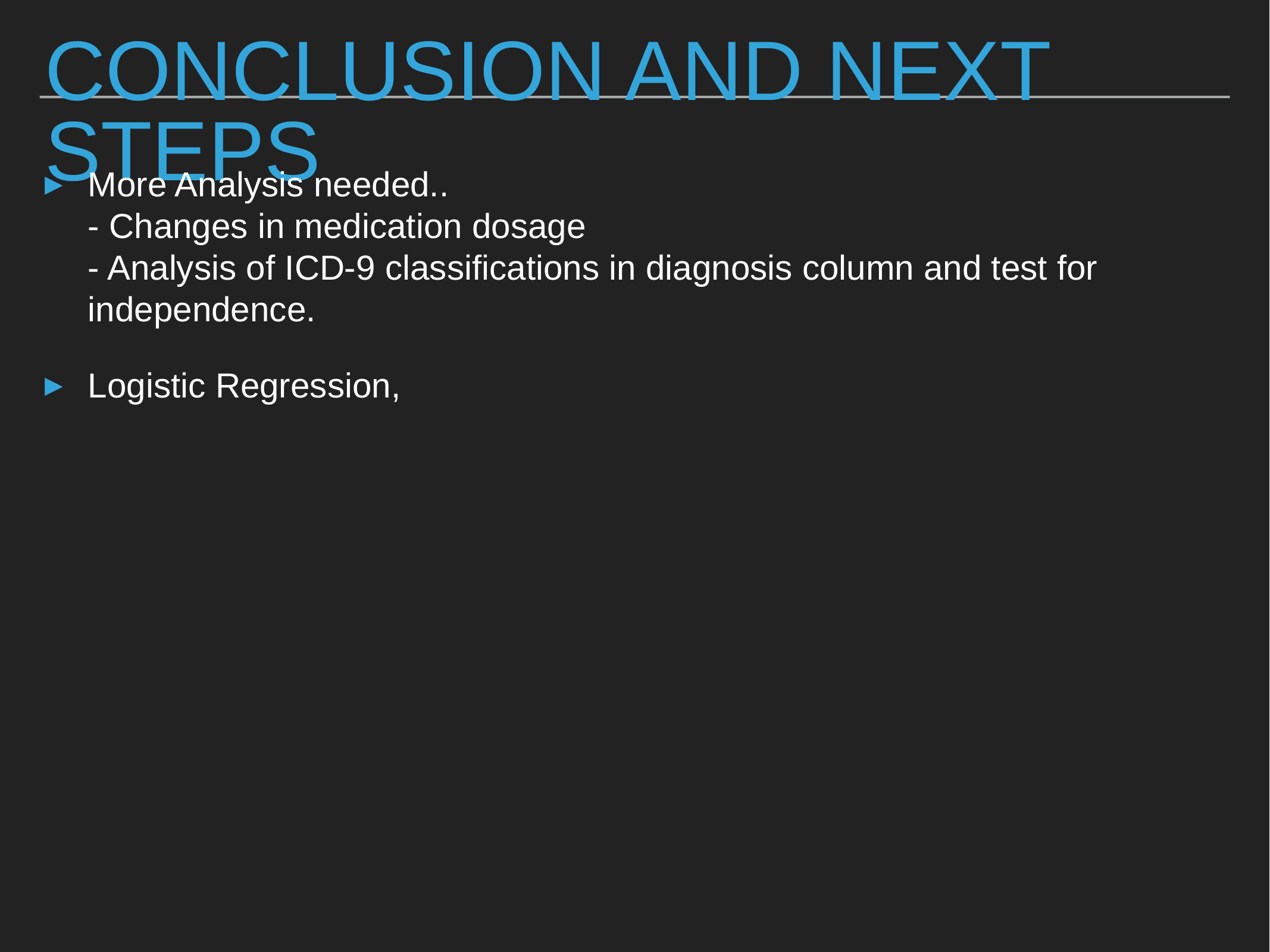

# Conclusion and Next steps
More Analysis needed..
- Changes in medication dosage
- Analysis of ICD-9 classifications in diagnosis column and test for independence.
Logistic Regression,